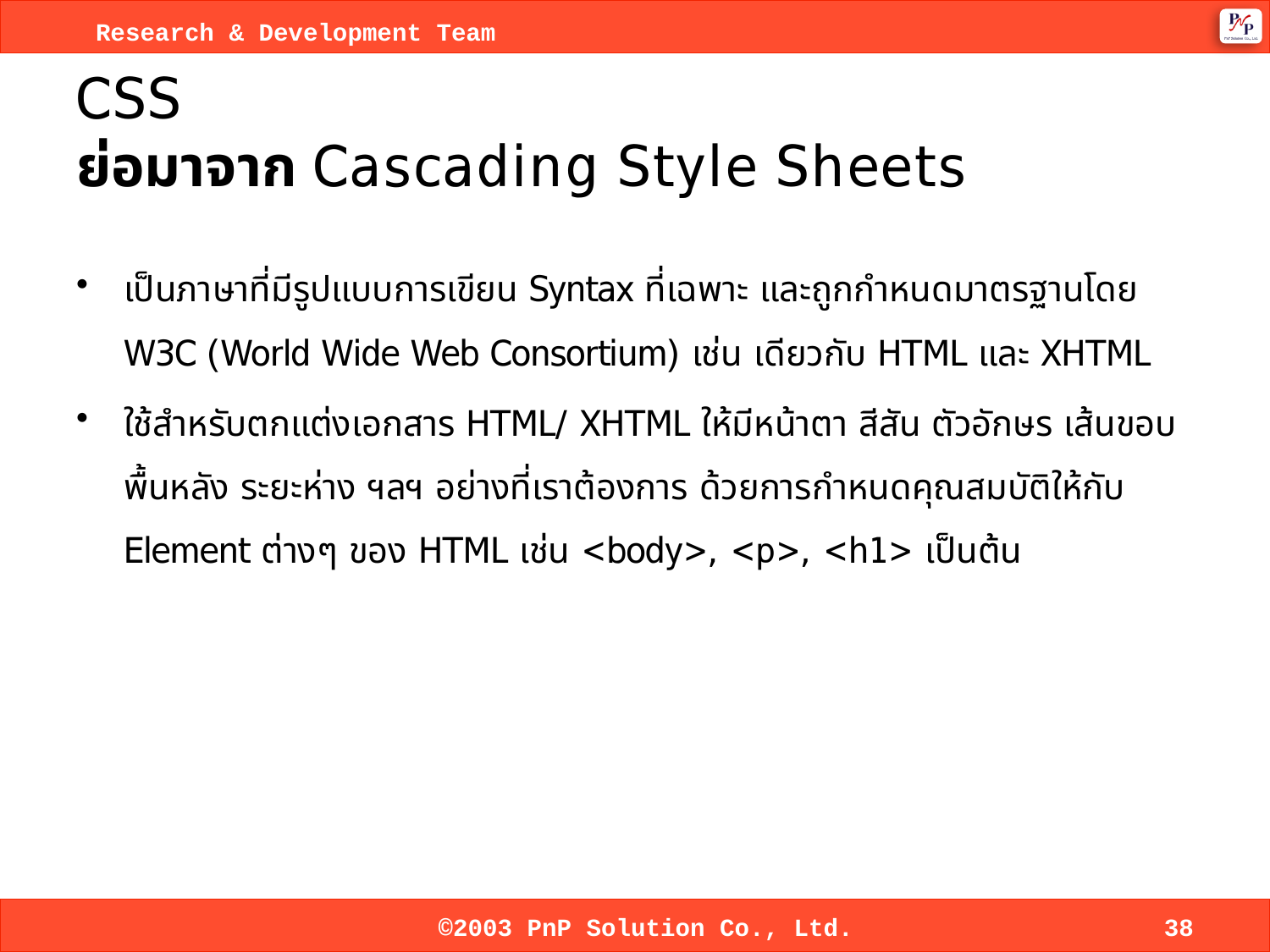

# CSS ย่อมาจาก Cascading Style Sheets
เป็นภาษาที่มีรูปแบบการเขียน Syntax ที่เฉพาะ และถูกกำหนดมาตรฐานโดย W3C (World Wide Web Consortium) เช่น เดียวกับ HTML และ XHTML
ใช้สำหรับตกแต่งเอกสาร HTML/ XHTML ให้มีหน้าตา สีสัน ตัวอักษร เส้นขอบ พื้นหลัง ระยะห่าง ฯลฯ อย่างที่เราต้องการ ด้วยการกำหนดคุณสมบัติให้กับ Element ต่างๆ ของ HTML เช่น <body>, <p>, <h1> เป็นต้น

©2003 PnP Solution Co., Ltd.
38